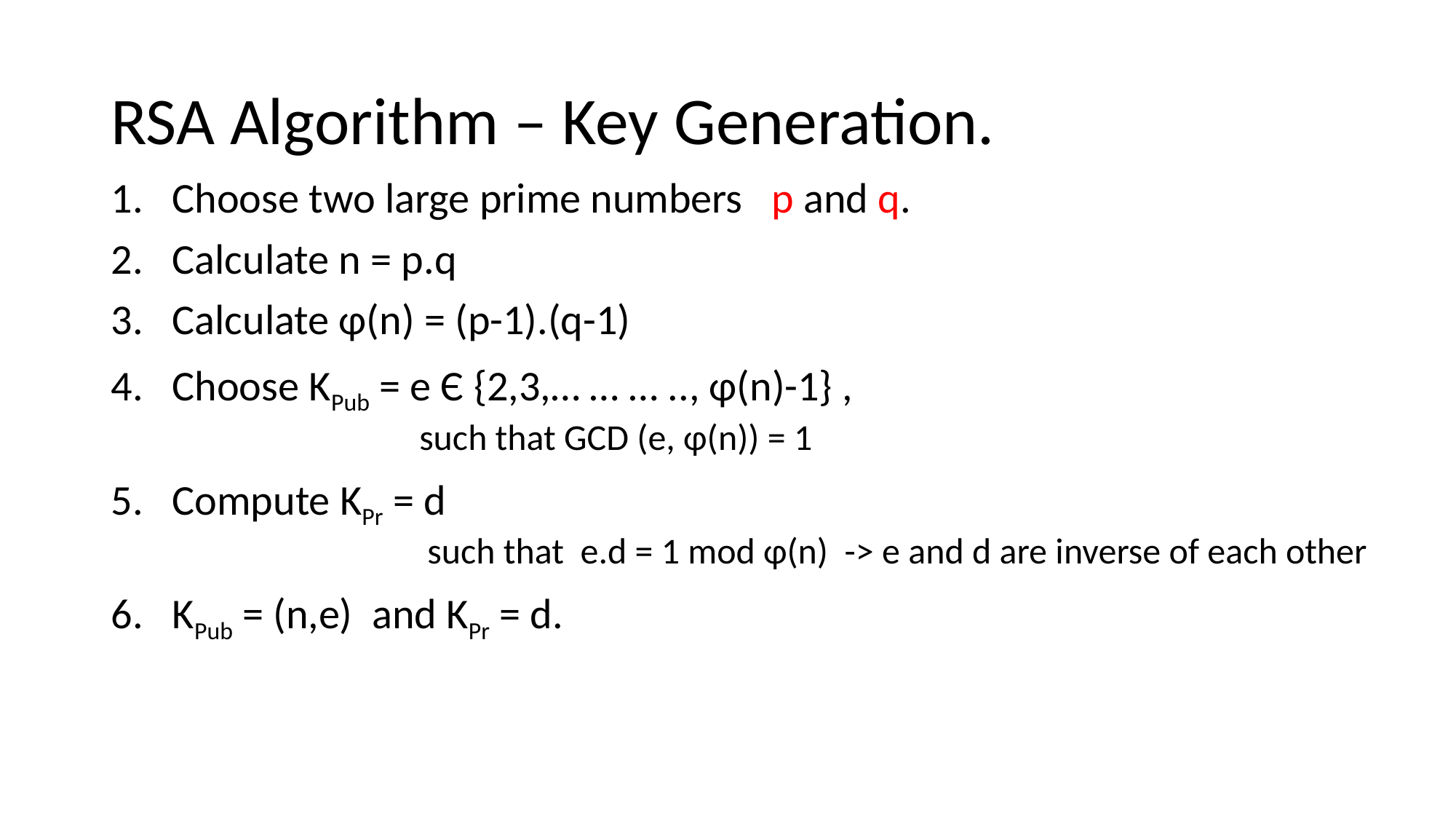

# RSA Algorithm – Key Generation.
Choose two large prime numbers   p and q.
Calculate n = p.q
Calculate ɸ(n) = (p-1).(q-1)
Choose KPub = e Є {2,3,… … … .., ɸ(n)-1} ,
                               such that GCD (e, ɸ(n)) = 1
Compute KPr = d
                                such that  e.d = 1 mod ɸ(n)  -> e and d are inverse of each other
KPub = (n,e)  and KPr = d.